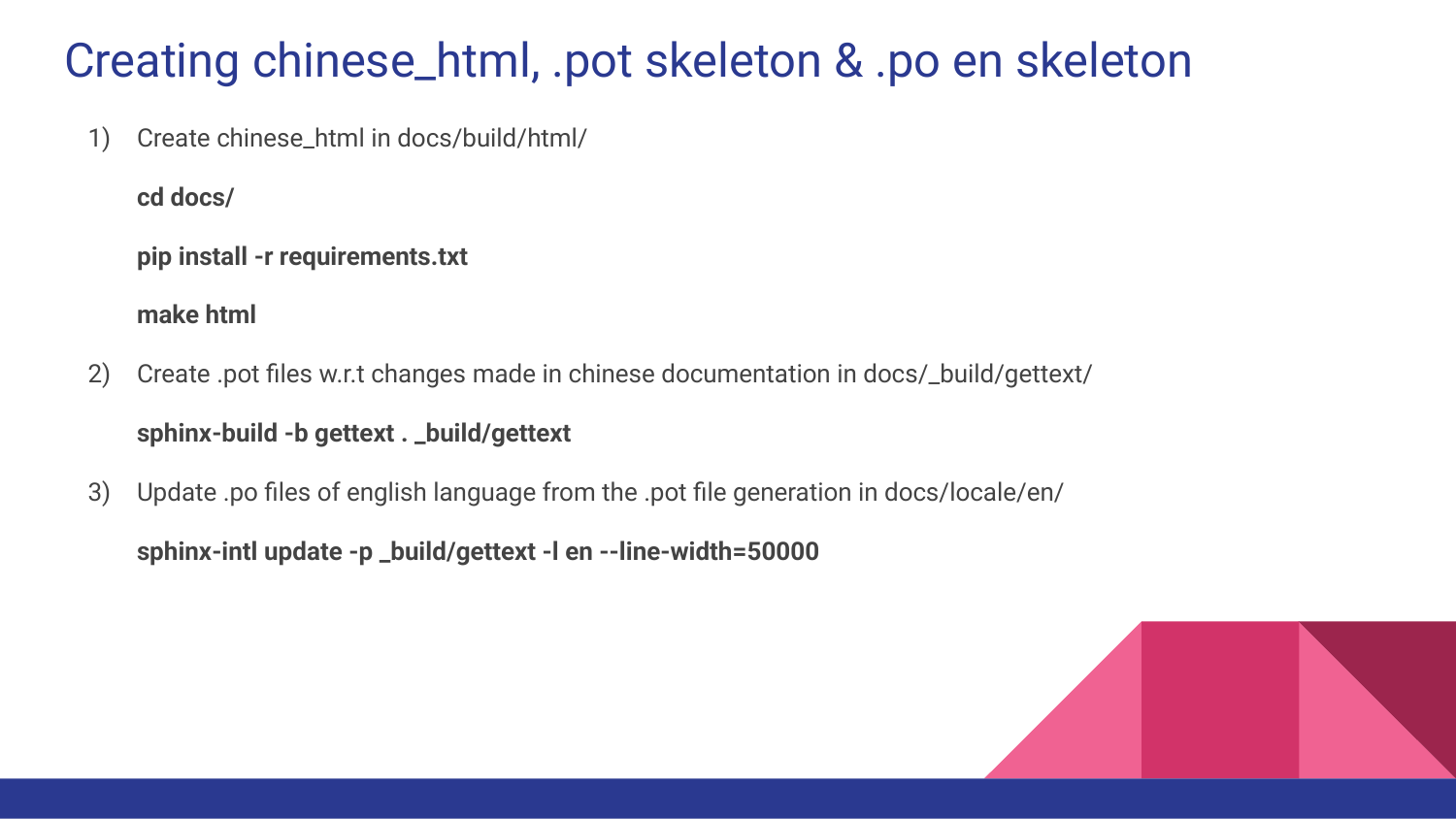

# Creating chinese_html, .pot skeleton & .po en skeleton
Create chinese_html in docs/build/html/
cd docs/
pip install -r requirements.txt
make html
Create .pot files w.r.t changes made in chinese documentation in docs/_build/gettext/
sphinx-build -b gettext . _build/gettext
Update .po files of english language from the .pot file generation in docs/locale/en/
sphinx-intl update -p _build/gettext -l en --line-width=50000